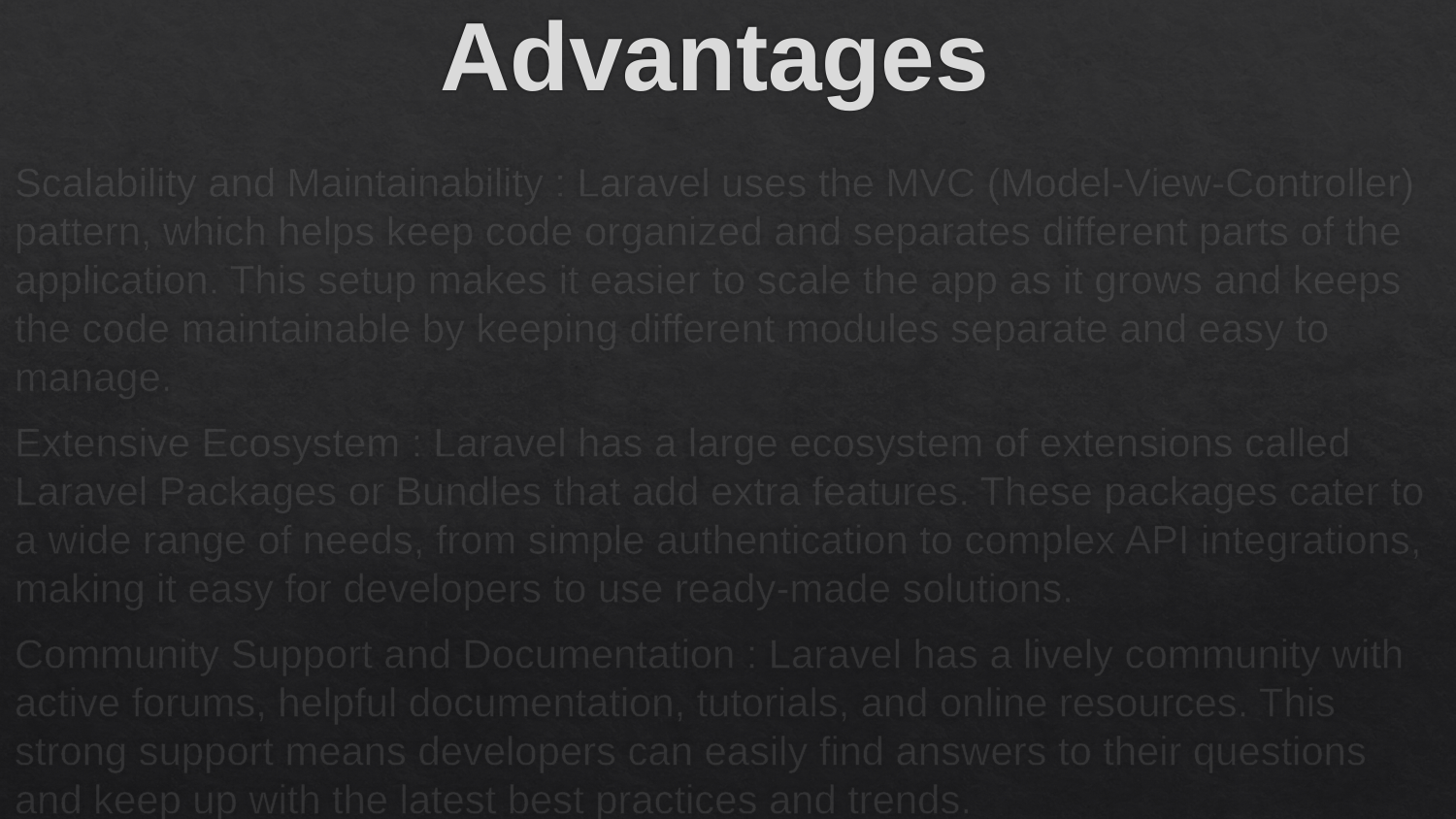

# Advantages
Scalability and Maintainability : Laravel uses the MVC (Model-View-Controller) pattern, which helps keep code organized and separates different parts of the application. This setup makes it easier to scale the app as it grows and keeps the code maintainable by keeping different modules separate and easy to manage.
Extensive Ecosystem : Laravel has a large ecosystem of extensions called Laravel Packages or Bundles that add extra features. These packages cater to a wide range of needs, from simple authentication to complex API integrations, making it easy for developers to use ready-made solutions.
Community Support and Documentation : Laravel has a lively community with active forums, helpful documentation, tutorials, and online resources. This strong support means developers can easily find answers to their questions and keep up with the latest best practices and trends.